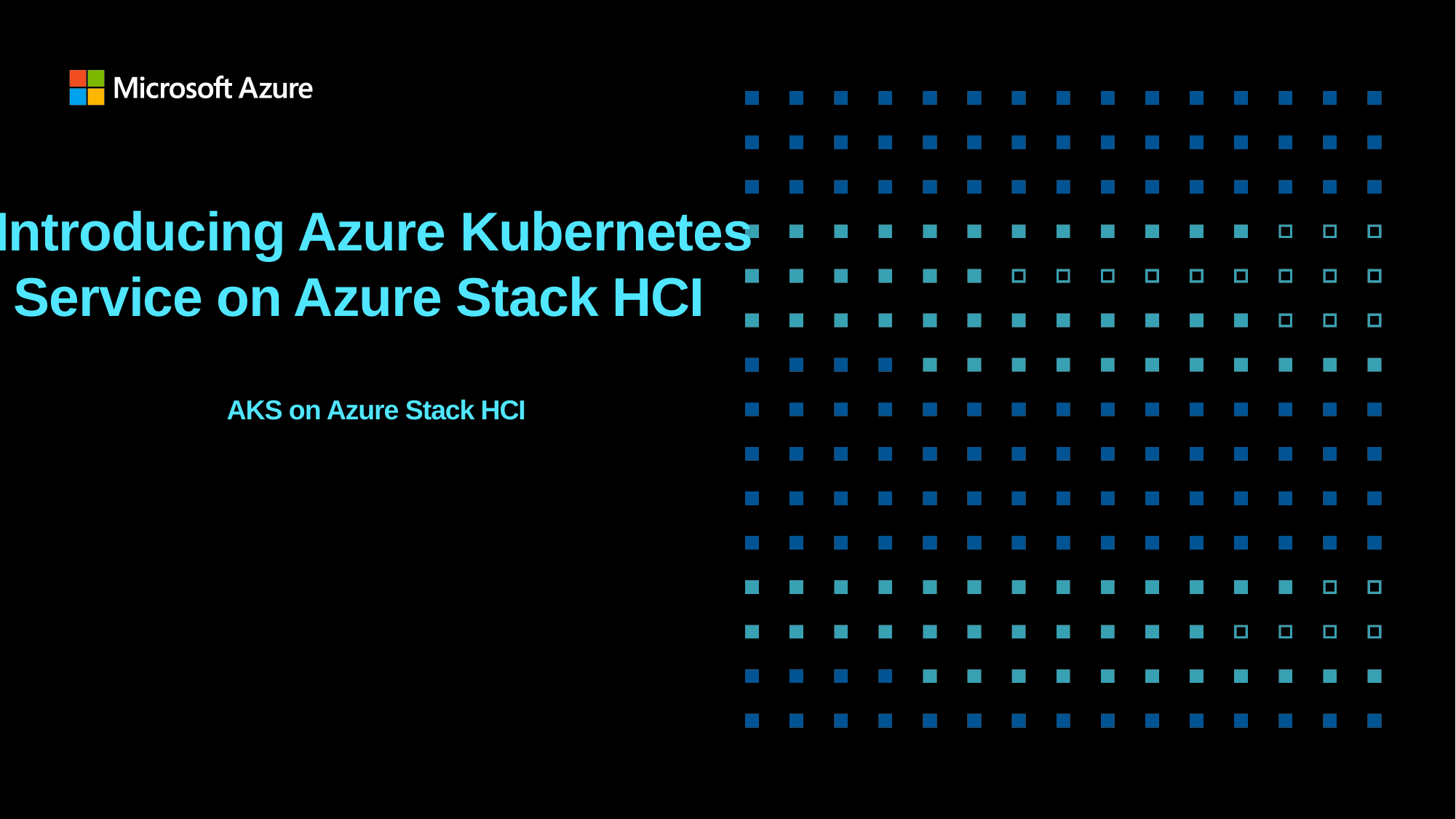

# Introducing Azure Kubernetes Service on Azure Stack HCI AKS on Azure Stack HCI